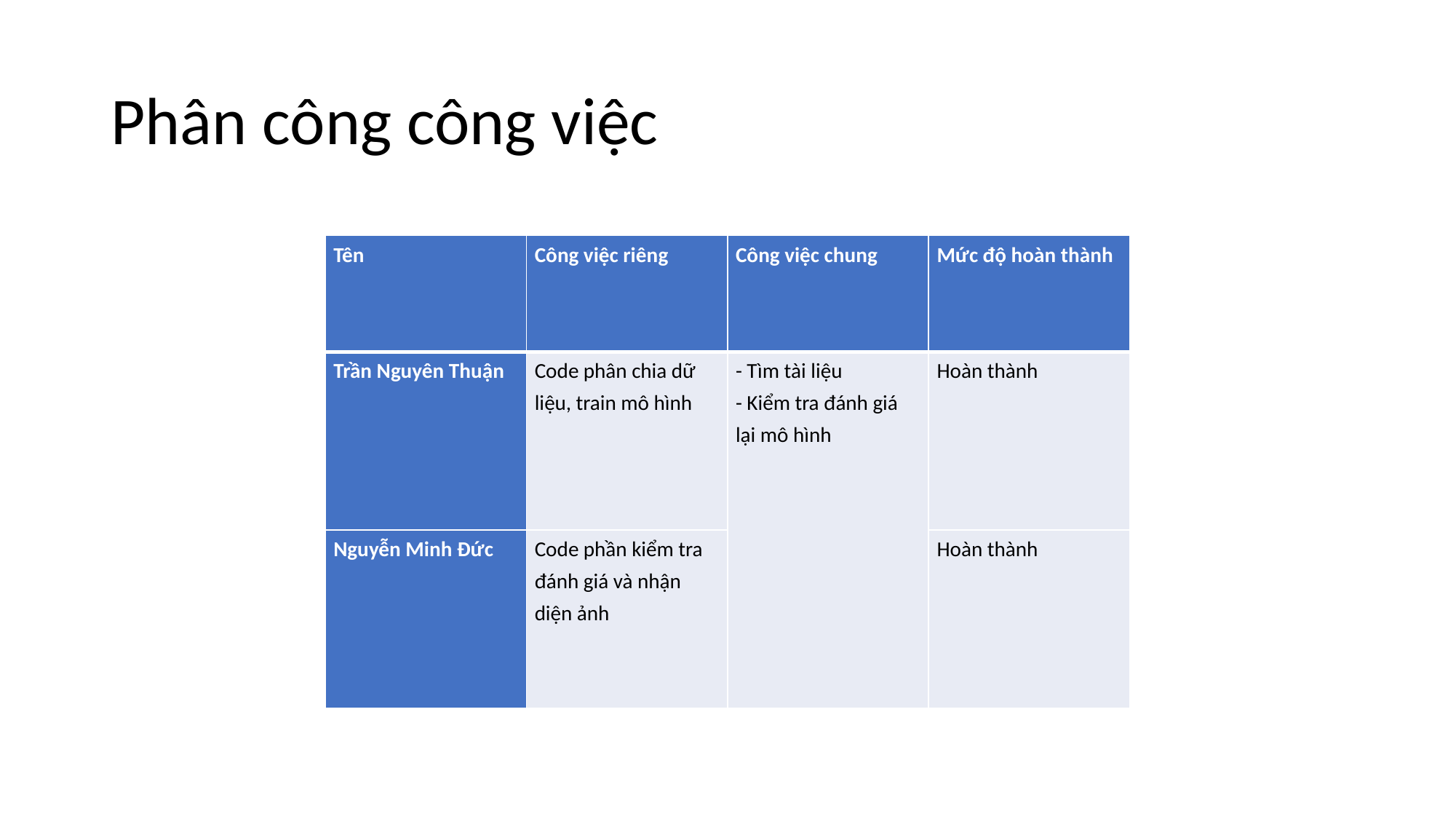

# Phân công công việc
| Tên | Công việc riêng | Công việc chung | Mức độ hoàn thành |
| --- | --- | --- | --- |
| Trần Nguyên Thuận | Code phân chia dữ liệu, train mô hình | - Tìm tài liệu - Kiểm tra đánh giá lại mô hình | Hoàn thành |
| Nguyễn Minh Đức | Code phần kiểm tra đánh giá và nhận diện ảnh |  | Hoàn thành |